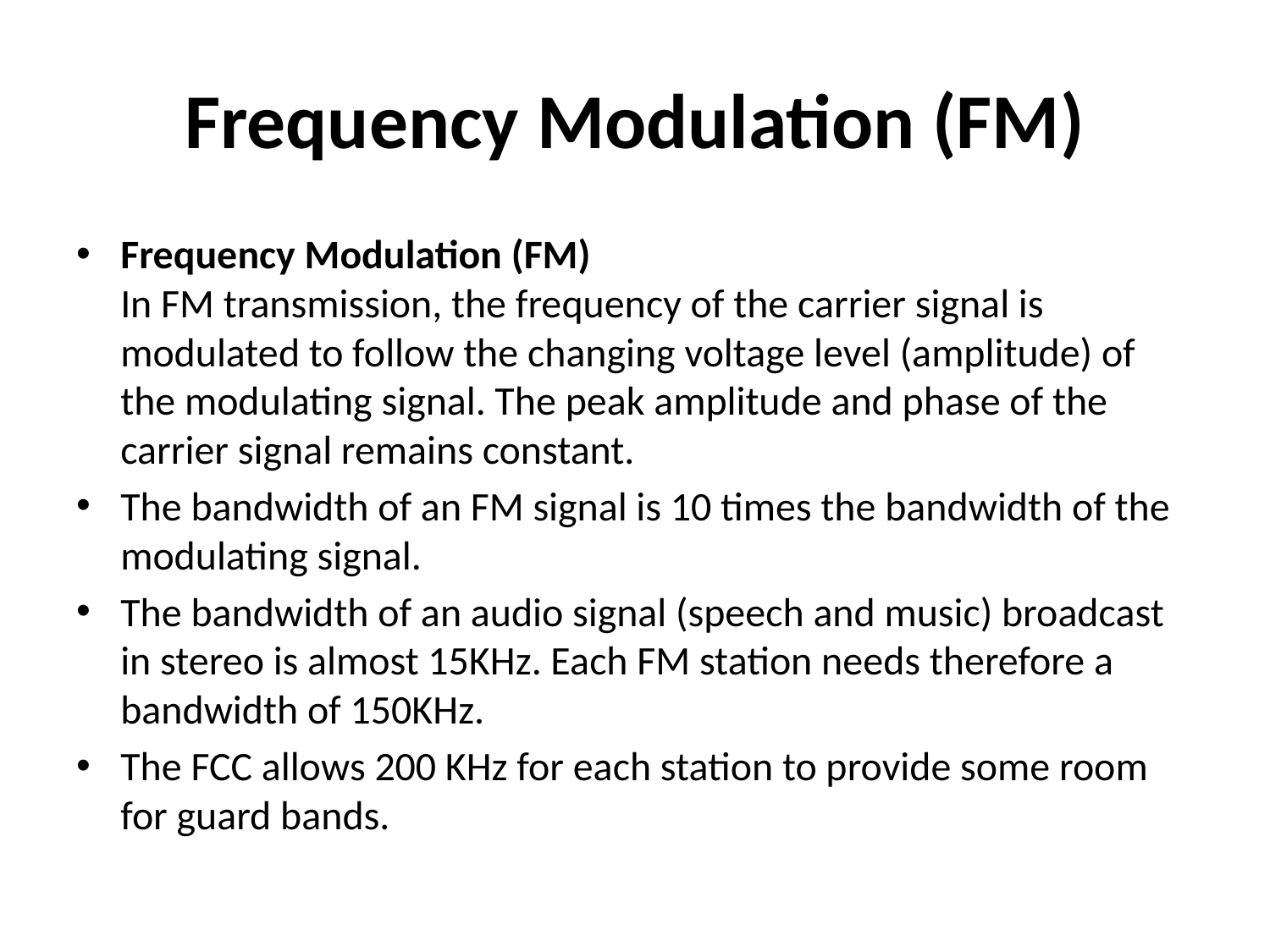

# Frequency Modulation (FM)
Frequency Modulation (FM)
In FM transmission, the frequency of the carrier signal is modulated to follow the changing voltage level (amplitude) of the modulating signal. The peak amplitude and phase of the carrier signal remains constant.
The bandwidth of an FM signal is 10 times the bandwidth of the modulating signal.
The bandwidth of an audio signal (speech and music) broadcast in stereo is almost 15KHz. Each FM station needs therefore a bandwidth of 150KHz.
The FCC allows 200 KHz for each station to provide some room for guard bands.